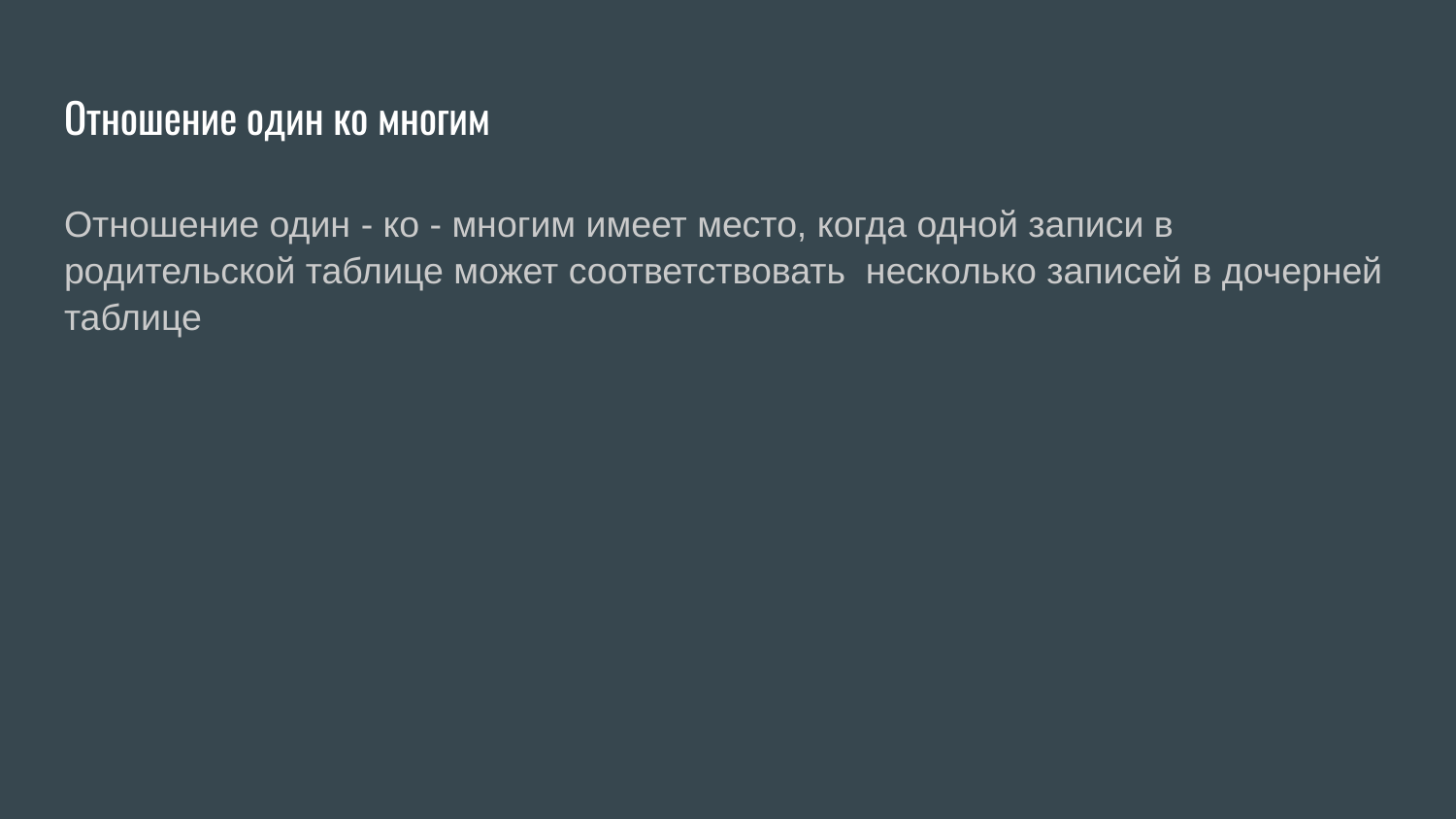

# Отношение один ко многим
Отношение один - ко - многим имеет место, когда одной записи в родительской таблице может соответствовать  несколько записей в дочерней таблице